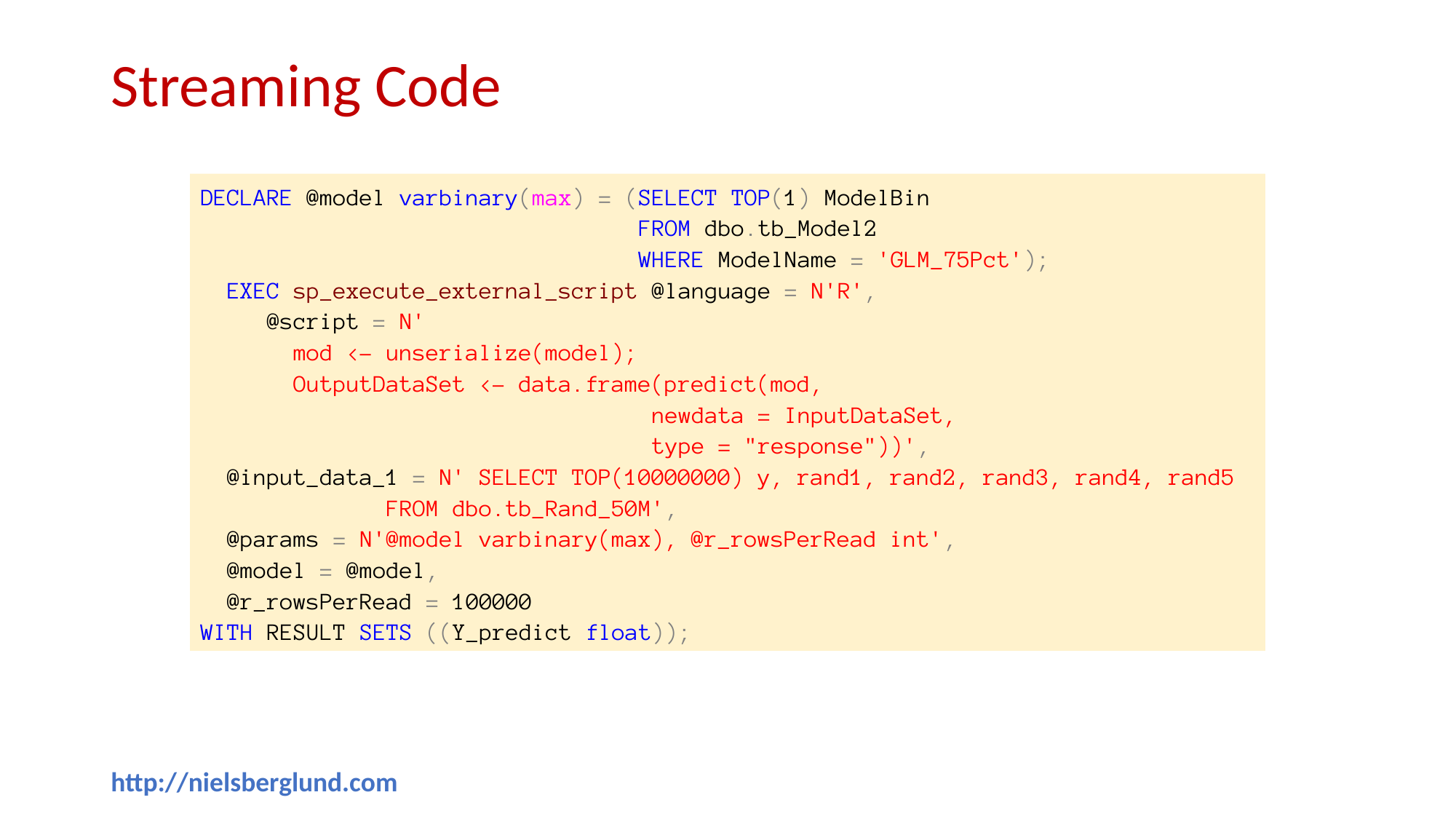

# Streaming Code
DECLARE @model varbinary(max) = (SELECT TOP(1) ModelBin
                                 FROM dbo.tb_Model2
                                 WHERE ModelName = 'GLM_75Pct');
  EXEC sp_execute_external_script @language = N'R',
     @script = N'
       mod <- unserialize(model);
       OutputDataSet <- data.frame(predict(mod,
                                  newdata = InputDataSet,
                                  type = "response"))',
  @input_data_1 = N' SELECT TOP(10000000) y, rand1, rand2, rand3, rand4, rand5
              FROM dbo.tb_Rand_50M',
  @params = N'@model varbinary(max), @r_rowsPerRead int',
  @model = @model,
  @r_rowsPerRead = 100000
WITH RESULT SETS ((Y_predict float));
http://nielsberglund.com